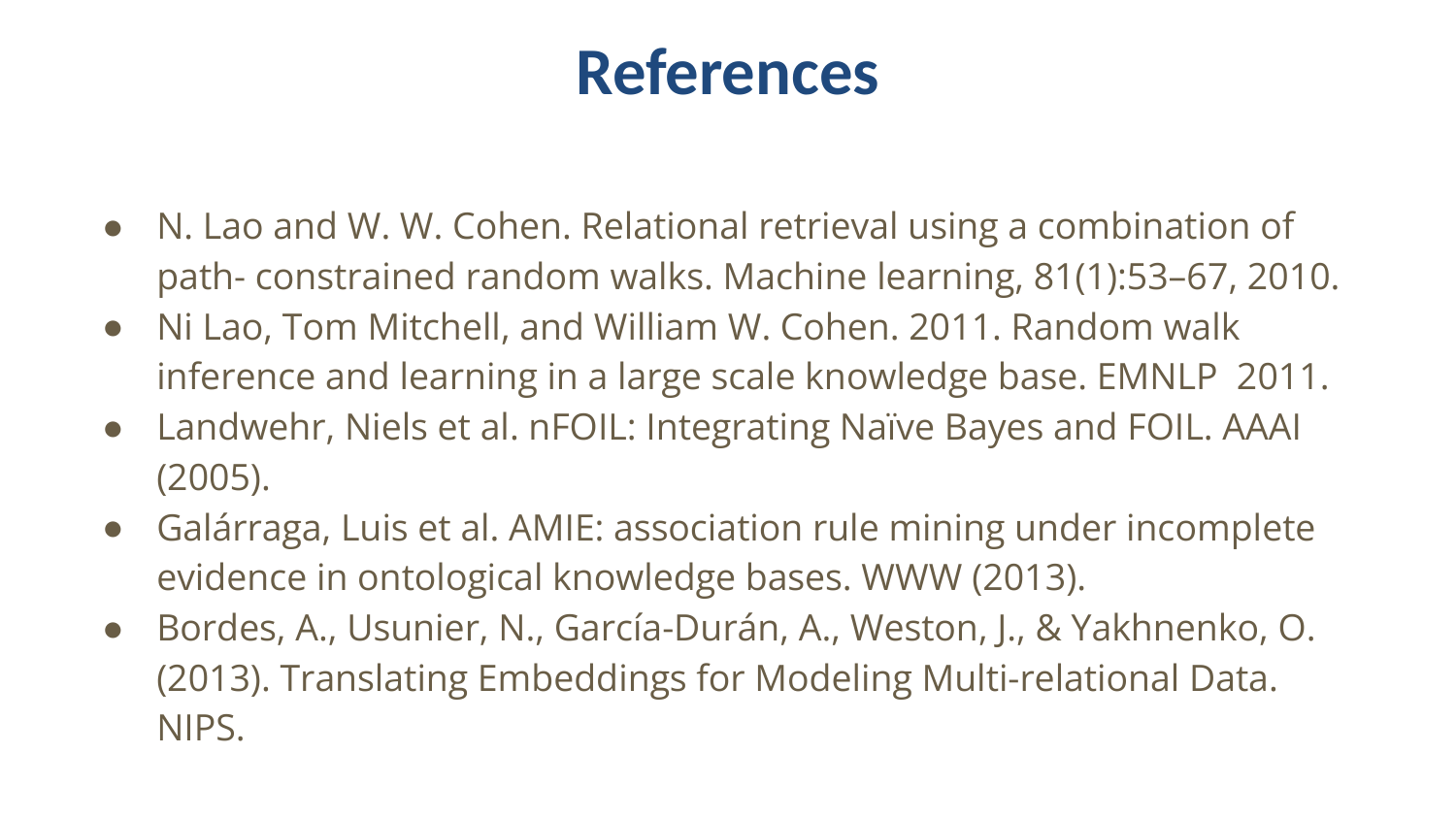

# References
N. Lao and W. W. Cohen. Relational retrieval using a combination of path- constrained random walks. Machine learning, 81(1):53–67, 2010.
Ni Lao, Tom Mitchell, and William W. Cohen. 2011. Random walk inference and learning in a large scale knowledge base. EMNLP  2011.
Landwehr, Niels et al. nFOIL: Integrating Naïve Bayes and FOIL. AAAI (2005).
Galárraga, Luis et al. AMIE: association rule mining under incomplete evidence in ontological knowledge bases. WWW (2013).
Bordes, A., Usunier, N., García-Durán, A., Weston, J., & Yakhnenko, O. (2013). Translating Embeddings for Modeling Multi-relational Data. NIPS.